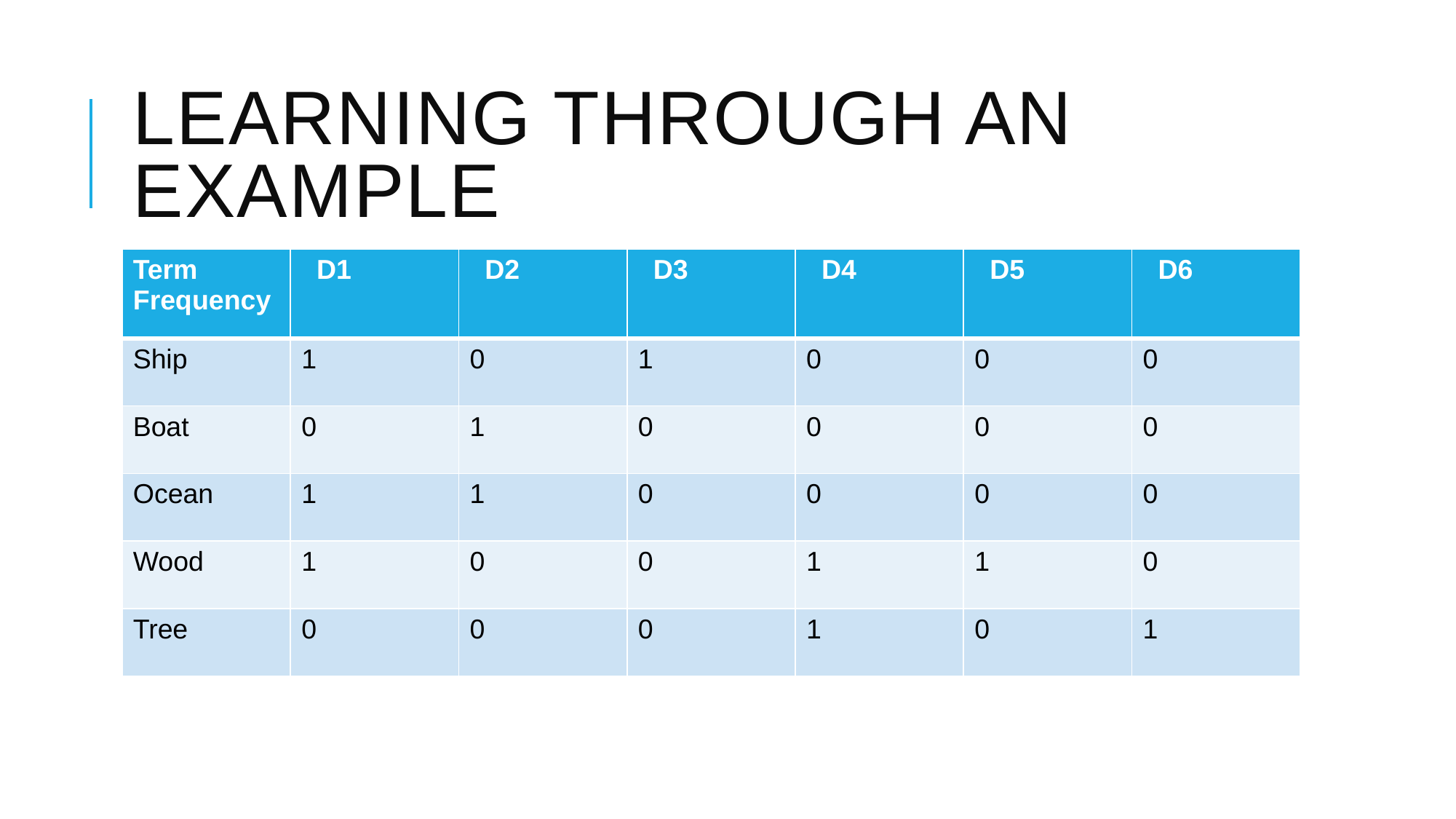

# Learning through an example
| Term Frequency | D1 | D2 | D3 | D4 | D5 | D6 |
| --- | --- | --- | --- | --- | --- | --- |
| Ship | 1 | 0 | 1 | 0 | 0 | 0 |
| Boat | 0 | 1 | 0 | 0 | 0 | 0 |
| Ocean | 1 | 1 | 0 | 0 | 0 | 0 |
| Wood | 1 | 0 | 0 | 1 | 1 | 0 |
| Tree | 0 | 0 | 0 | 1 | 0 | 1 |